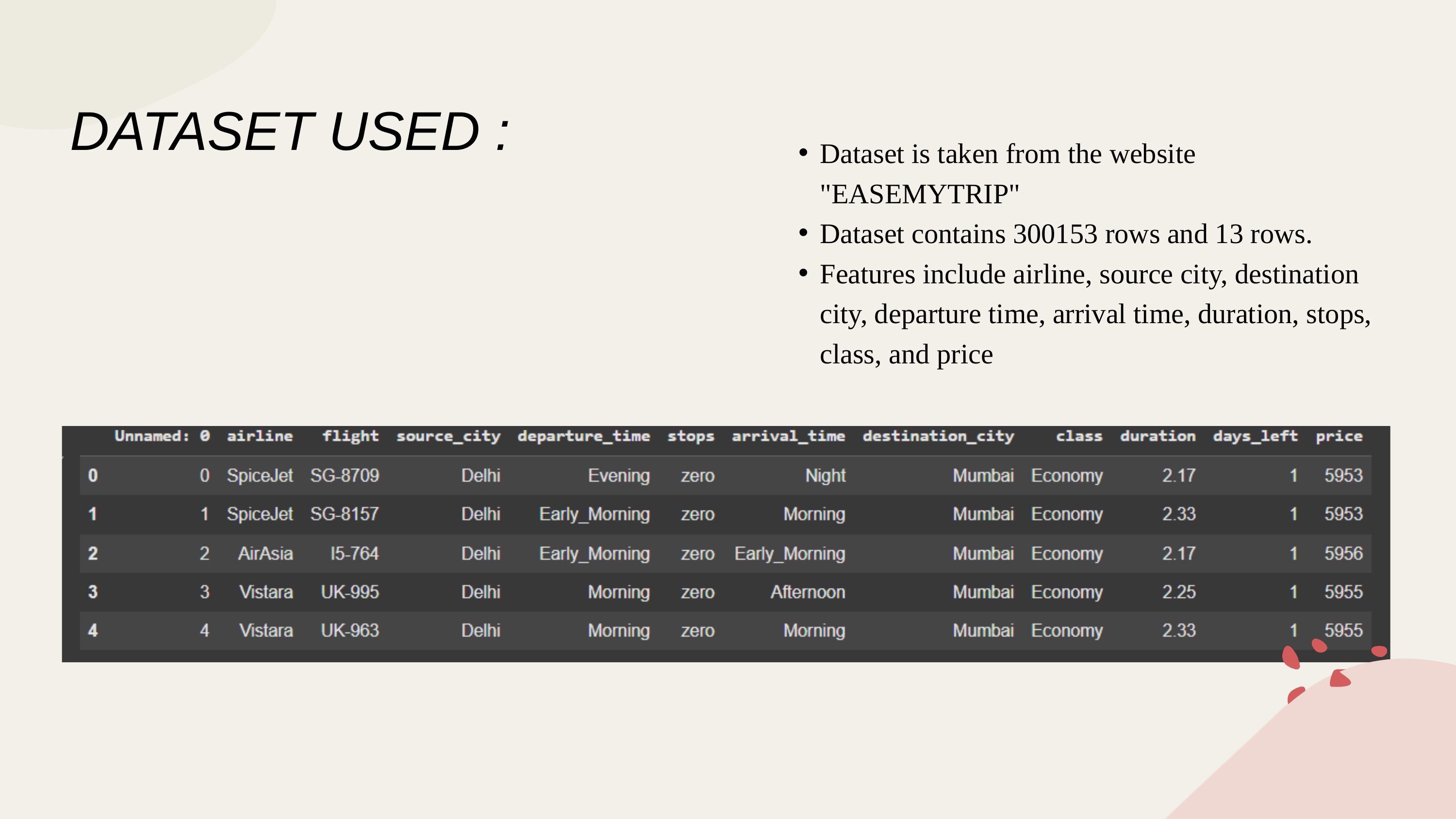

DATASET USED :
Dataset is taken from the website "EASEMYTRIP"
Dataset contains 300153 rows and 13 rows.
Features include airline, source city, destination city, departure time, arrival time, duration, stops, class, and price